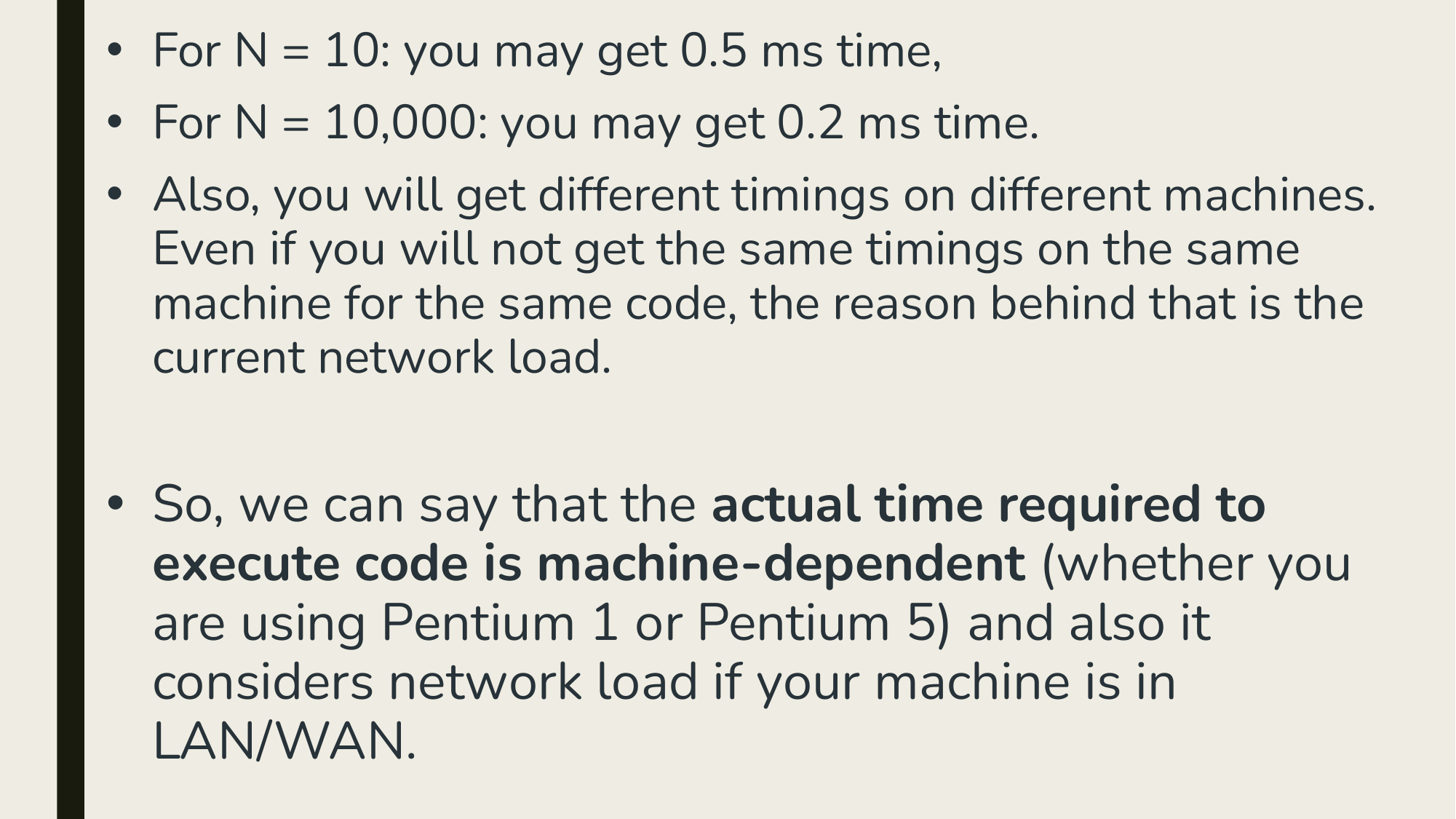

For N = 10: you may get 0.5 ms time,
For N = 10,000: you may get 0.2 ms time.
Also, you will get different timings on different machines. Even if you will not get the same timings on the same machine for the same code, the reason behind that is the current network load.

So, we can say that the actual time required to execute code is machine-dependent (whether you are using Pentium 1 or Pentium 5) and also it considers network load if your machine is in LAN/WAN.